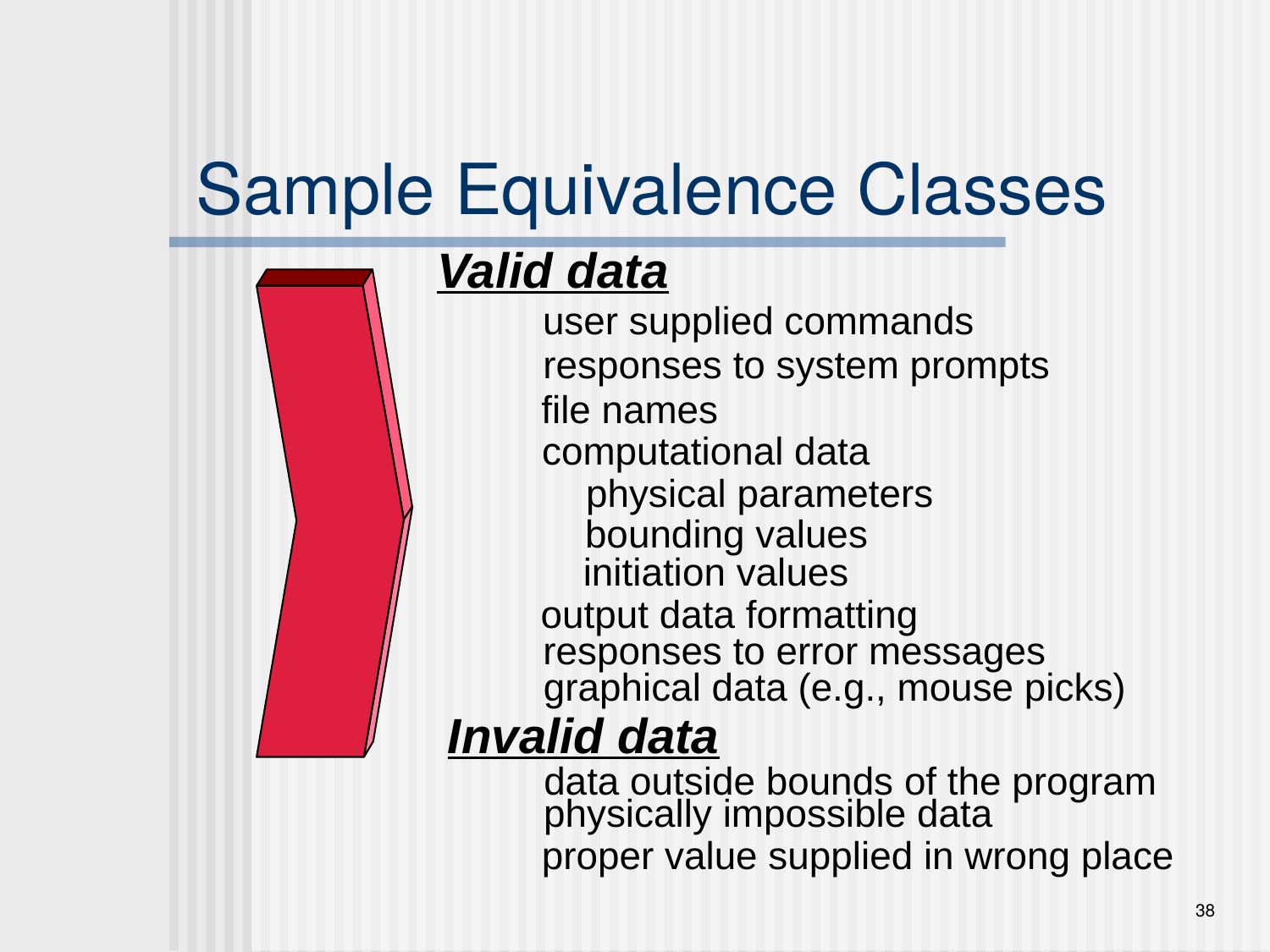

#
Sample Equivalence Classes
Valid data

user supplied commands

responses to system prompts

file names

computational data

    physical parameters

    bounding values

    initiation values

output data formatting
responses to error messages

graphical data (e.g., mouse picks)
Invalid data
data outside bounds of the program
physically impossible data

proper value supplied in wrong place
38